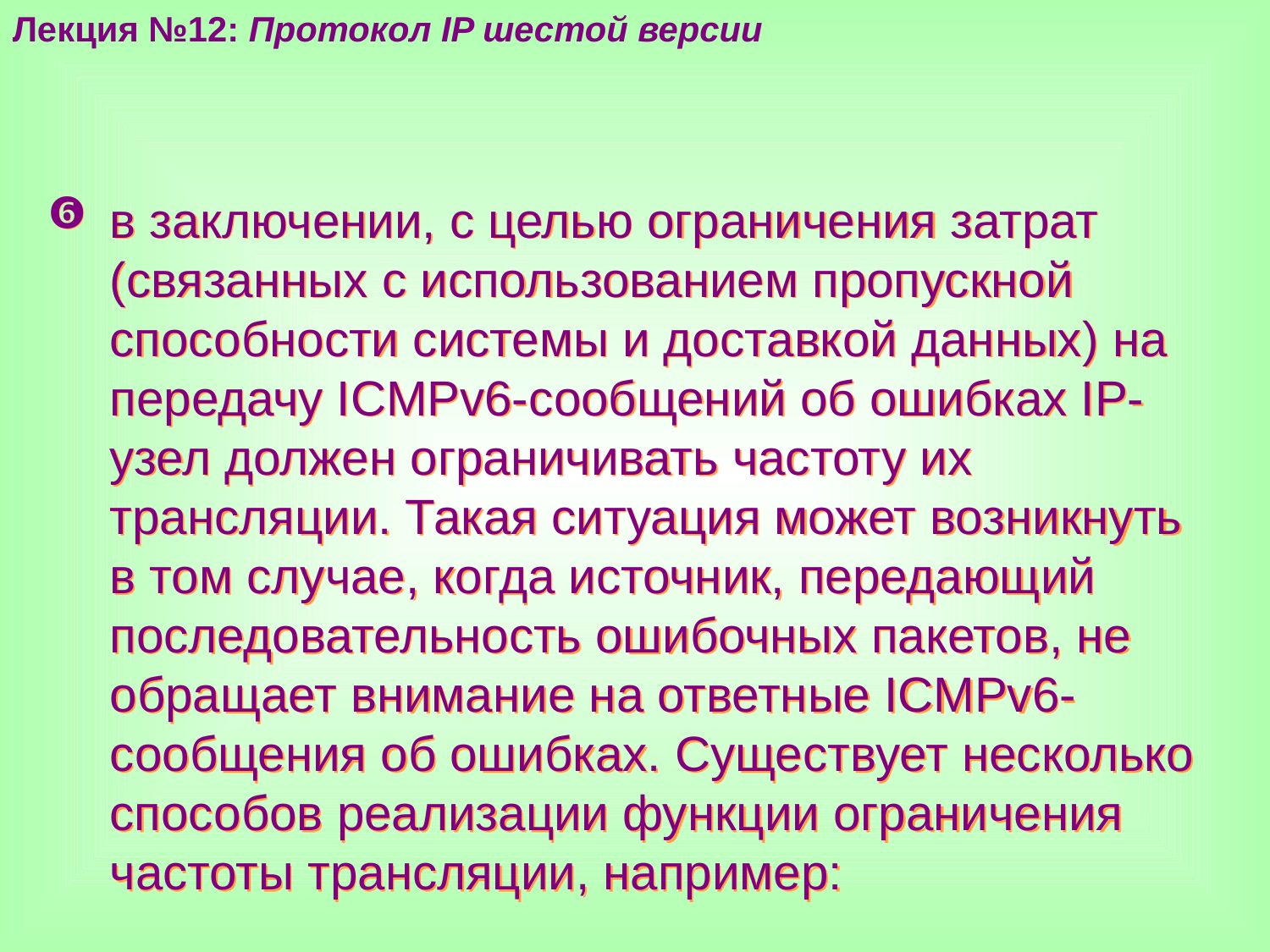

Лекция №12: Протокол IP шестой версии
в заключении, с целью ограничения затрат (связанных с использованием пропускной способности системы и доставкой данных) на передачу ICMPv6-сообщений об ошибках IP-узел должен ограничивать частоту их трансляции. Такая ситуация может возникнуть в том случае, когда источник, передающий последовательность ошибочных пакетов, не обращает внимание на ответные ICMPv6-сообщения об ошибках. Существует несколько способов реализации функции ограничения частоты трансляции, например: